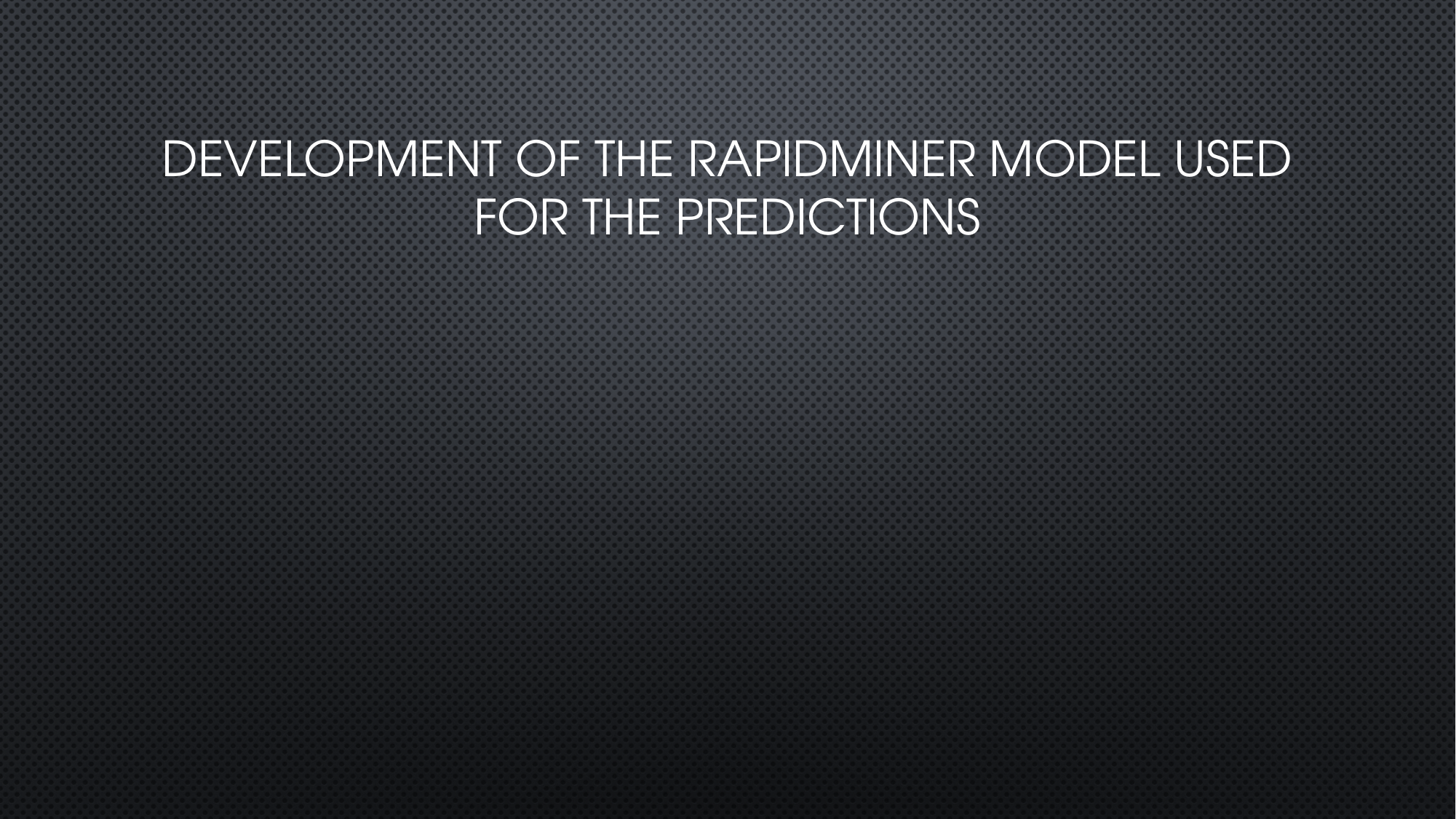

# Development of the Rapidminer model used for the predictions